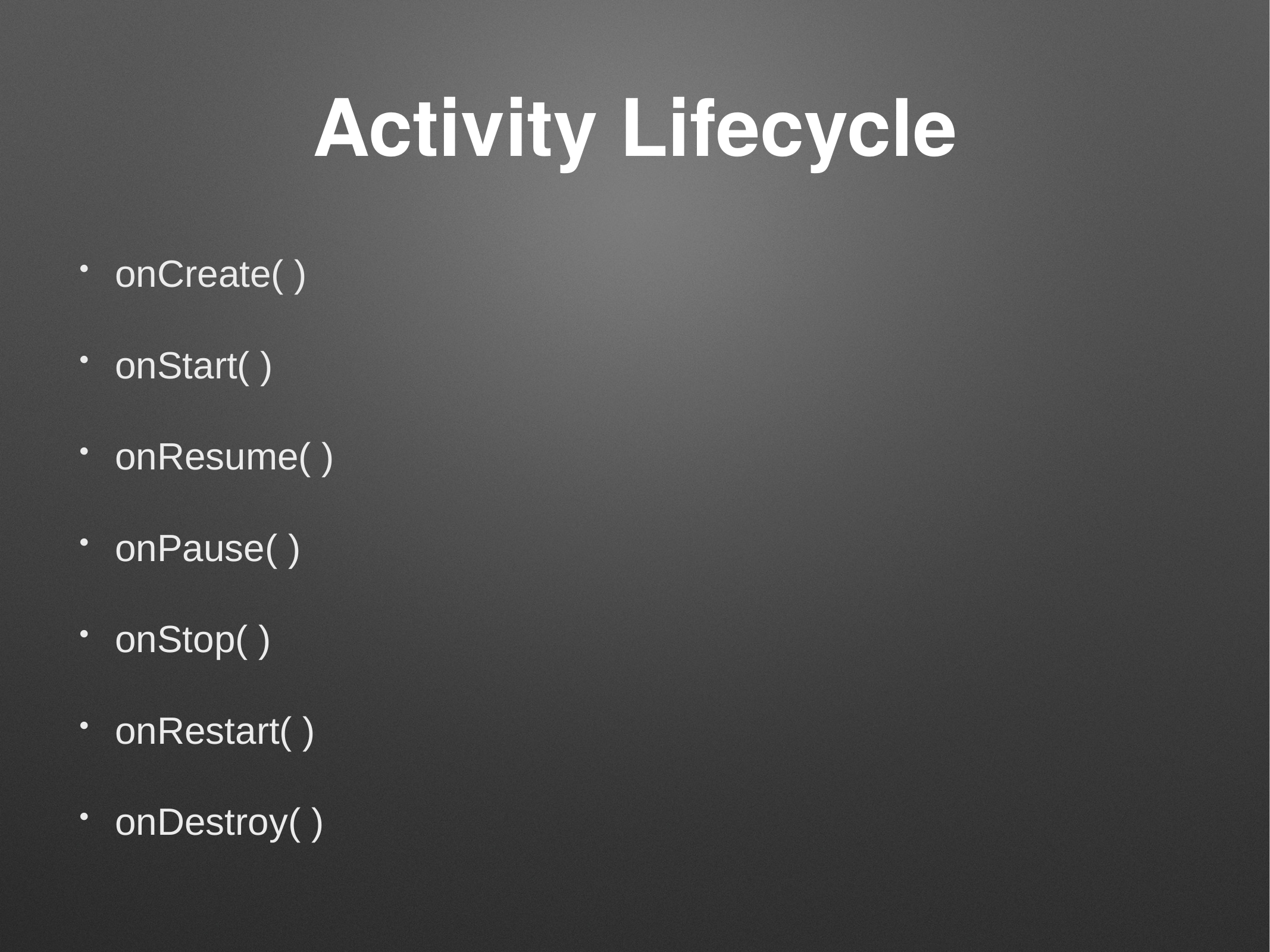

# Activity Lifecycle
onCreate( )
onStart( )
onResume( )
onPause( )
onStop( )
onRestart( )
onDestroy( )